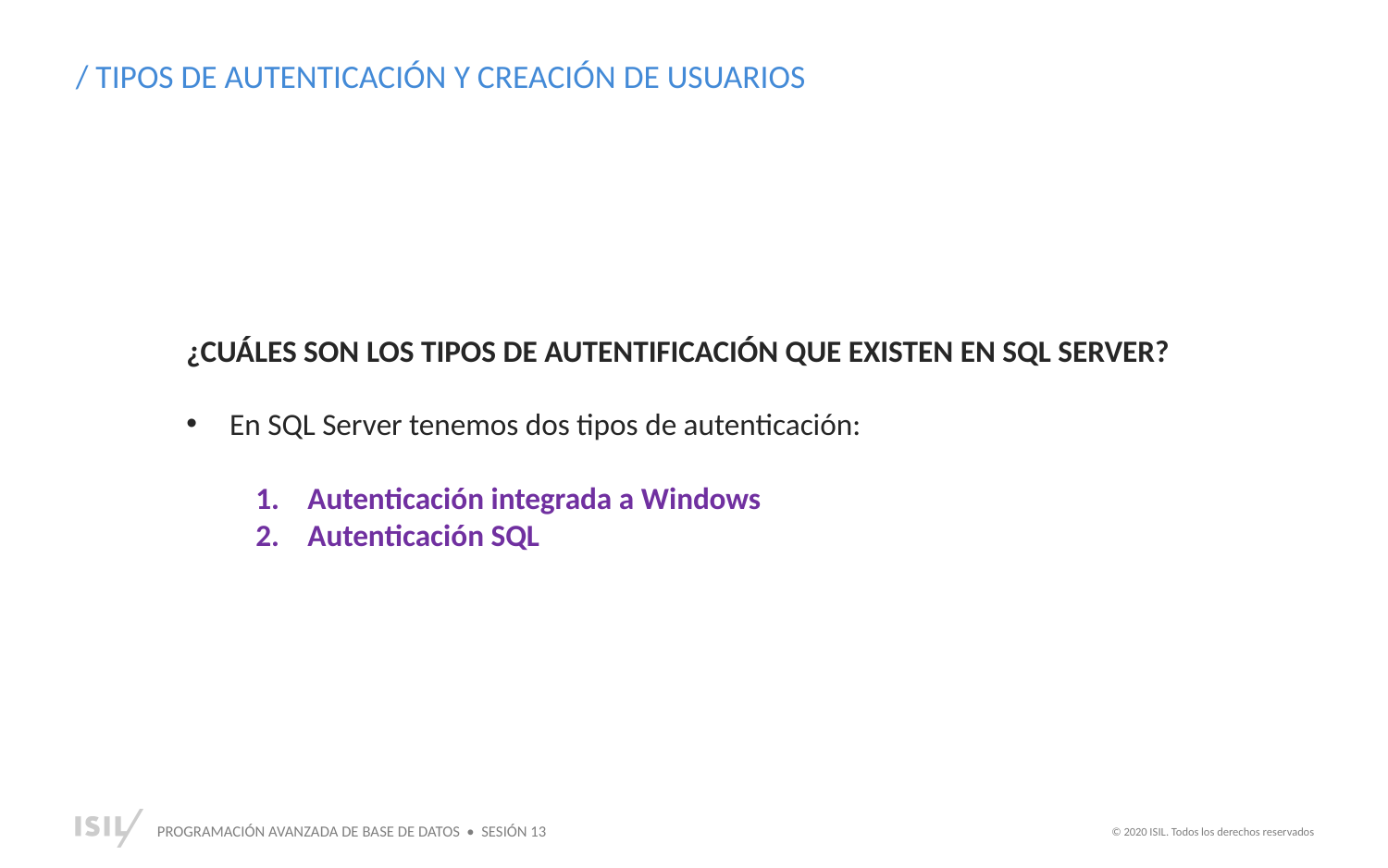

/ TIPOS DE AUTENTICACIÓN Y CREACIÓN DE USUARIOS
¿CUÁLES SON LOS TIPOS DE AUTENTIFICACIÓN QUE EXISTEN EN SQL SERVER?

En SQL Server tenemos dos tipos de autenticación:

Autenticación integrada a Windows
Autenticación SQL